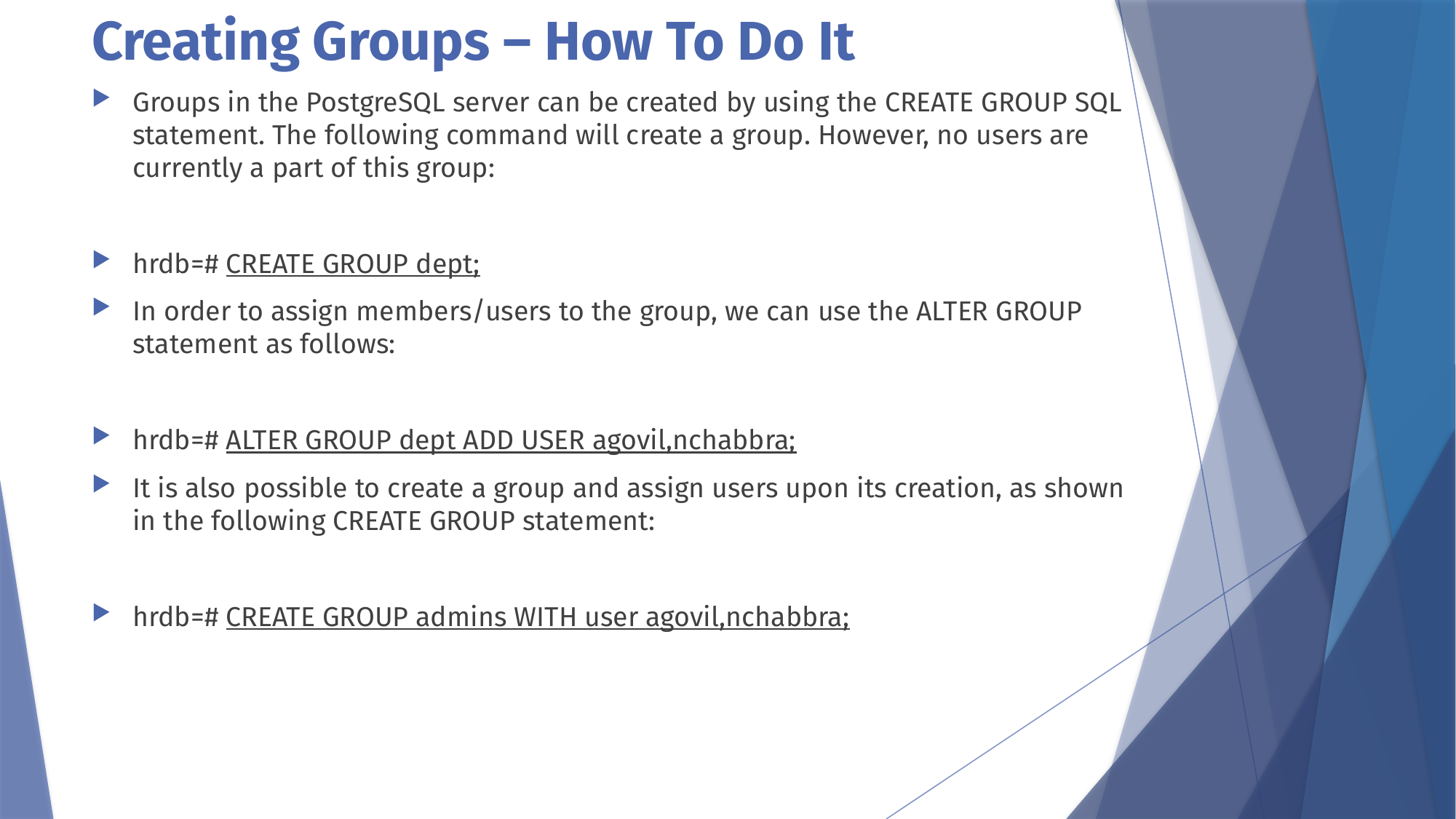

# Creating Groups – How To Do It
Groups in the PostgreSQL server can be created by using the CREATE GROUP SQL statement. The following command will create a group. However, no users are currently a part of this group:

hrdb=# CREATE GROUP dept;
In order to assign members/users to the group, we can use the ALTER GROUP statement as follows:

hrdb=# ALTER GROUP dept ADD USER agovil,nchabbra;
It is also possible to create a group and assign users upon its creation, as shown in the following CREATE GROUP statement:

hrdb=# CREATE GROUP admins WITH user agovil,nchabbra;